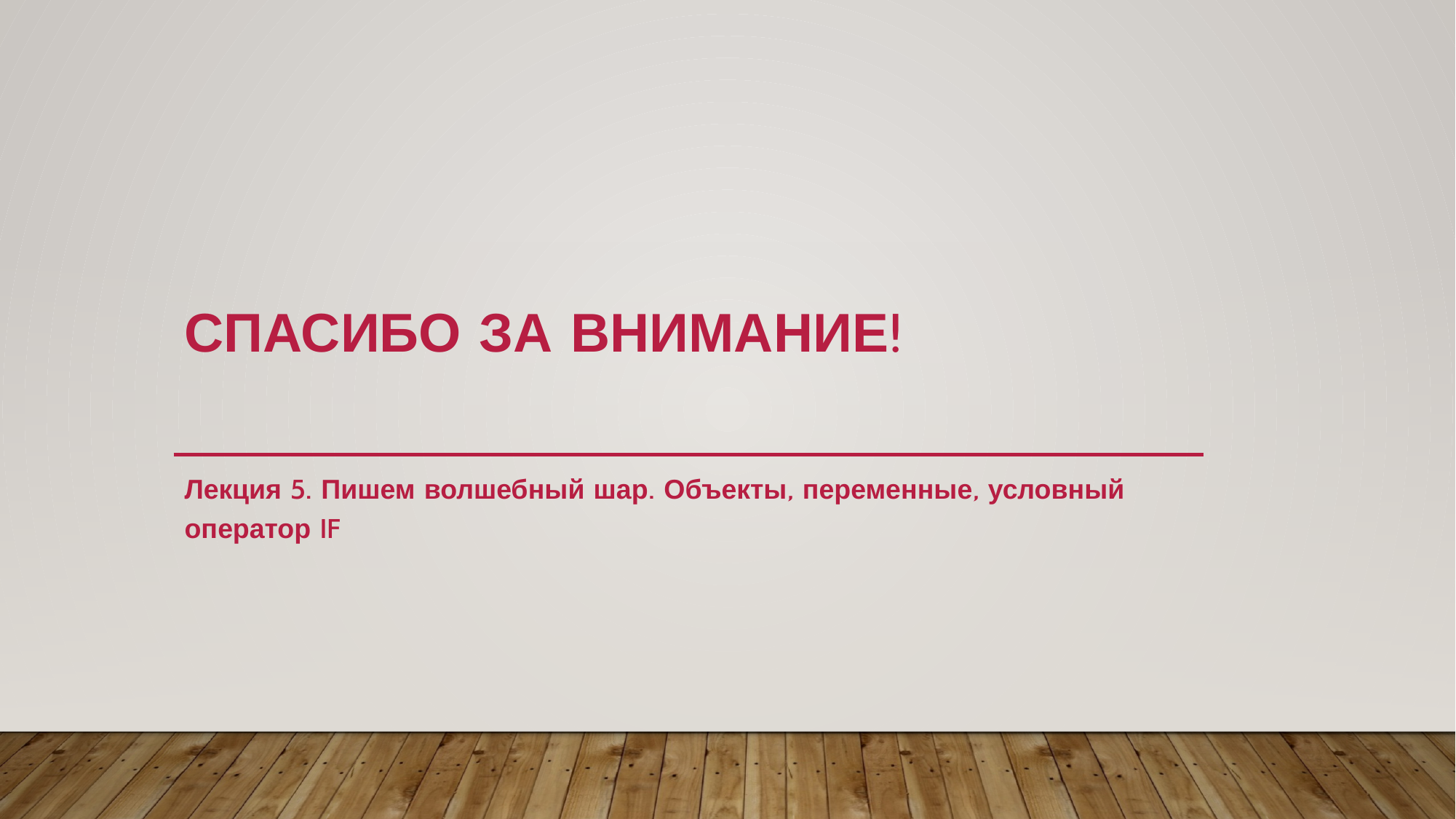

# Спасибо за внимание!
Лекция 5. Пишем волшебный шар. Объекты, переменные, условный оператор IF